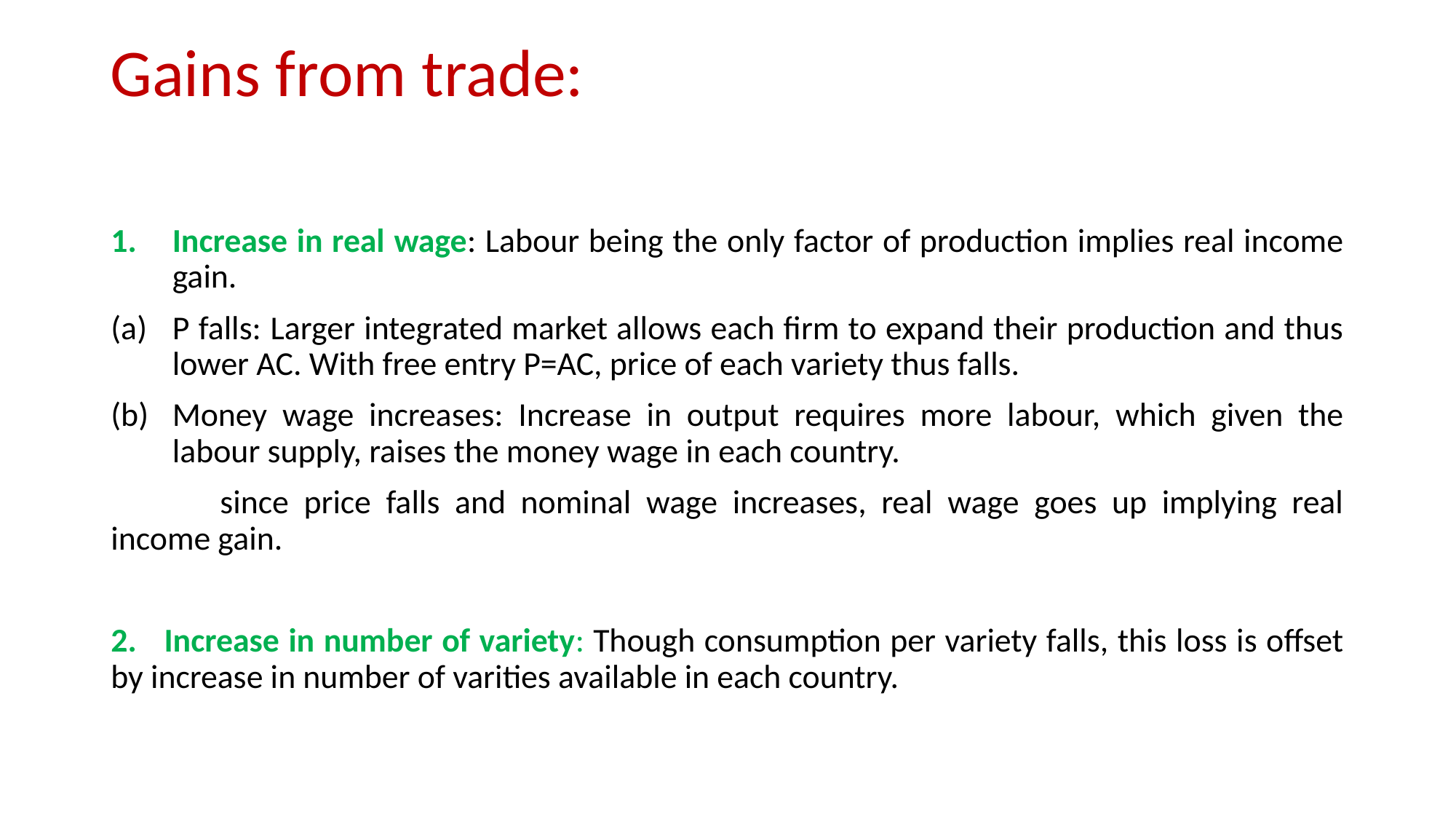

# Gains from trade:
Increase in real wage: Labour being the only factor of production implies real income gain.
P falls: Larger integrated market allows each firm to expand their production and thus lower AC. With free entry P=AC, price of each variety thus falls.
Money wage increases: Increase in output requires more labour, which given the labour supply, raises the money wage in each country.
	since price falls and nominal wage increases, real wage goes up implying real income gain.

2.   Increase in number of variety: Though consumption per variety falls, this loss is offset by increase in number of varities available in each country.